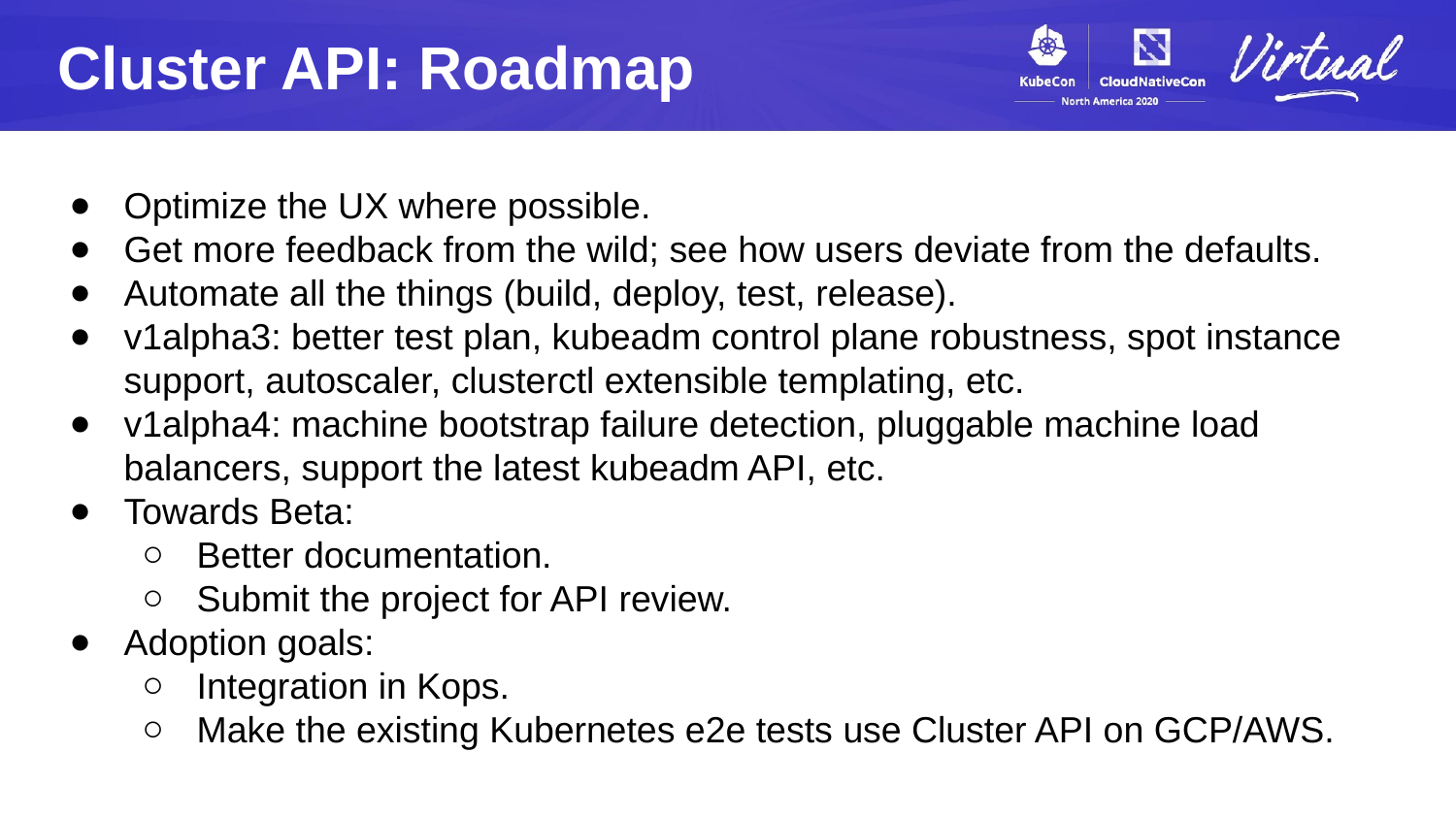

Cluster API: Roadmap
Optimize the UX where possible.
Get more feedback from the wild; see how users deviate from the defaults.
Automate all the things (build, deploy, test, release).
v1alpha3: better test plan, kubeadm control plane robustness, spot instance support, autoscaler, clusterctl extensible templating, etc.
v1alpha4: machine bootstrap failure detection, pluggable machine load balancers, support the latest kubeadm API, etc.
Towards Beta:
Better documentation.
Submit the project for API review.
Adoption goals:
Integration in Kops.
Make the existing Kubernetes e2e tests use Cluster API on GCP/AWS.